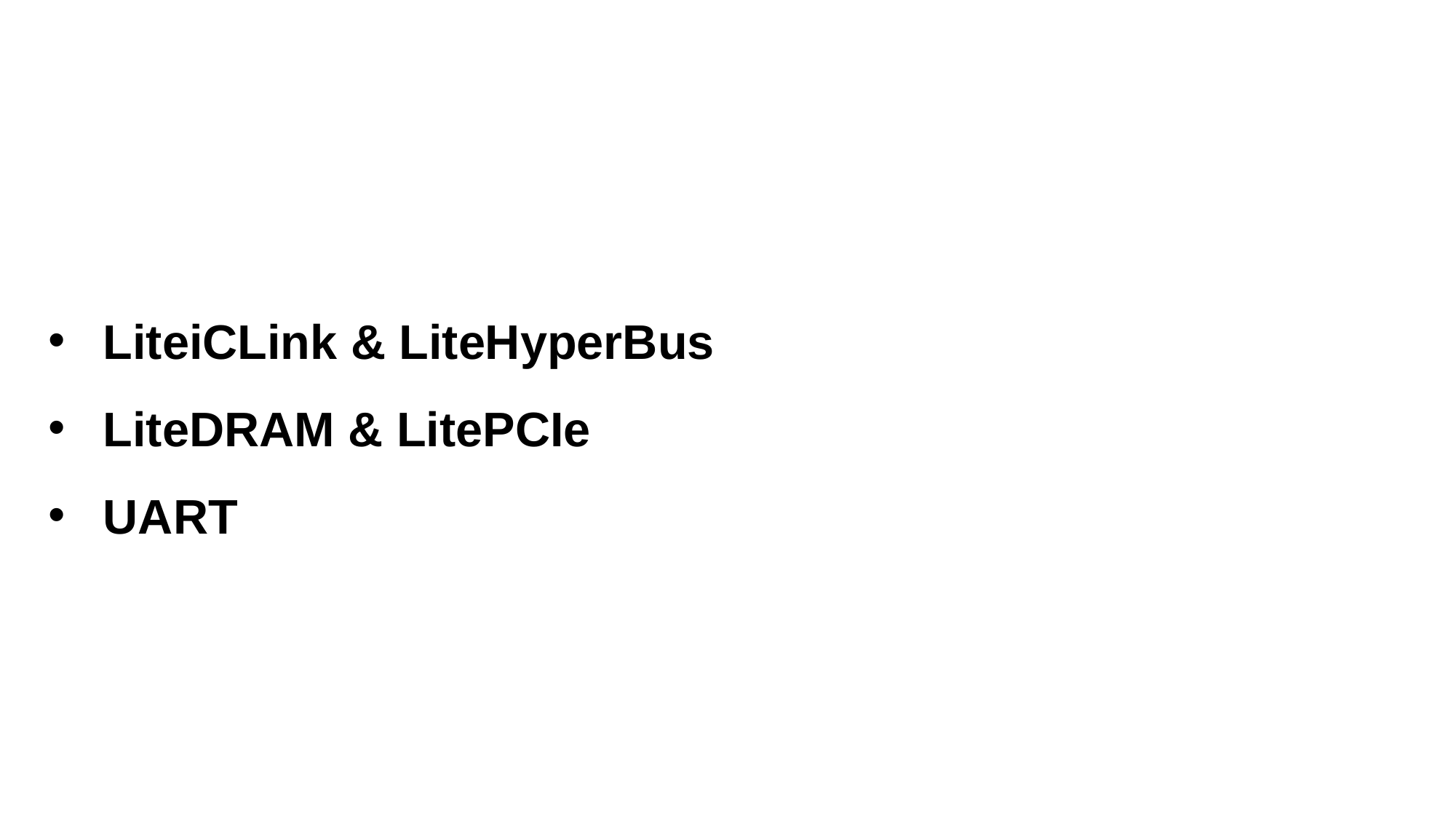

LiteiCLink & LiteHyperBus
LiteDRAM & LitePCIe
UART